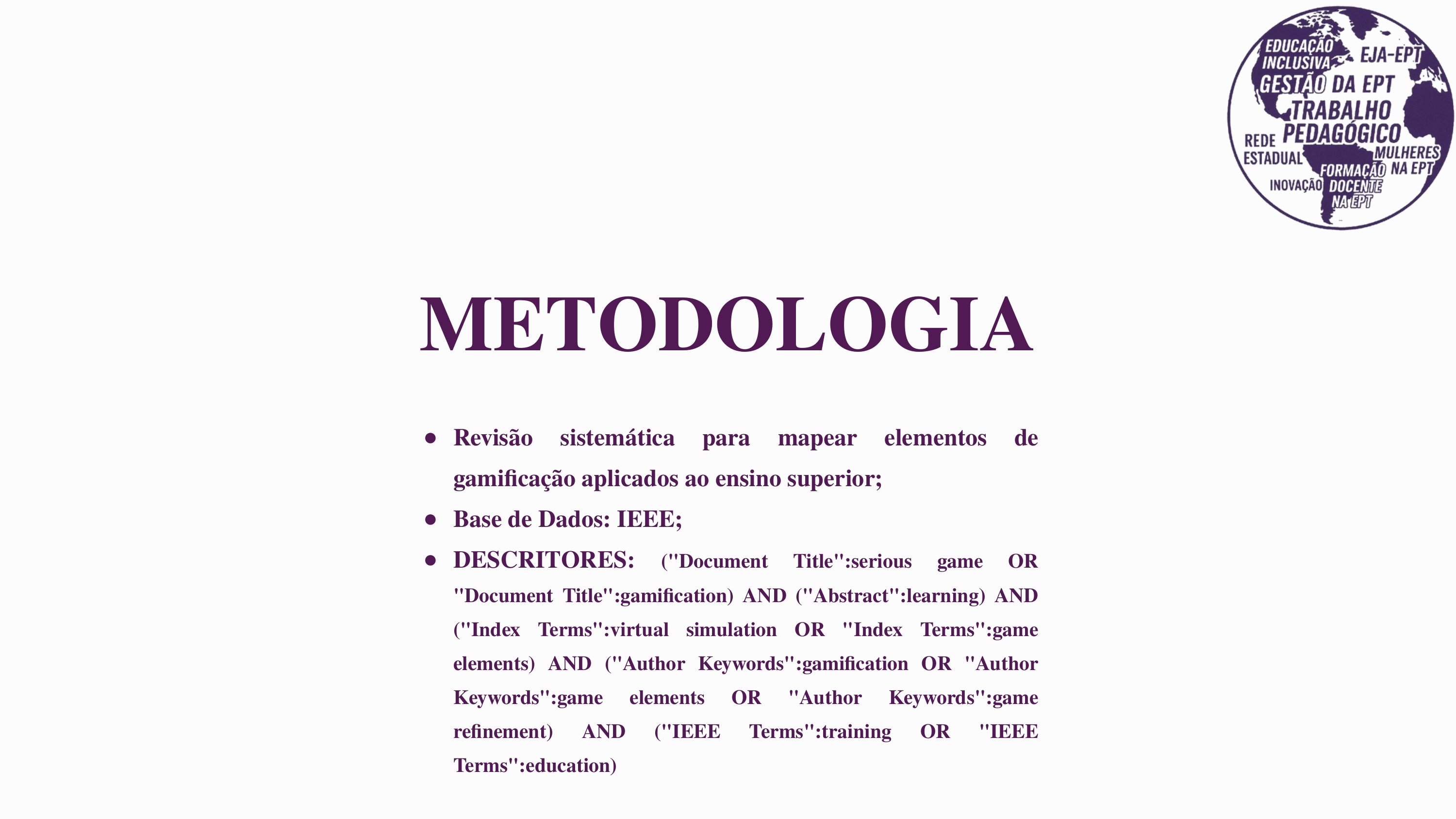

METODOLOGIA
Revisão sistemática para mapear elementos de gamificação aplicados ao ensino superior;
Base de Dados: IEEE;
DESCRITORES: ("Document Title":serious game OR "Document Title":gamification) AND ("Abstract":learning) AND ("Index Terms":virtual simulation OR "Index Terms":game elements) AND ("Author Keywords":gamification OR "Author Keywords":game elements OR "Author Keywords":game refinement) AND ("IEEE Terms":training OR "IEEE Terms":education)